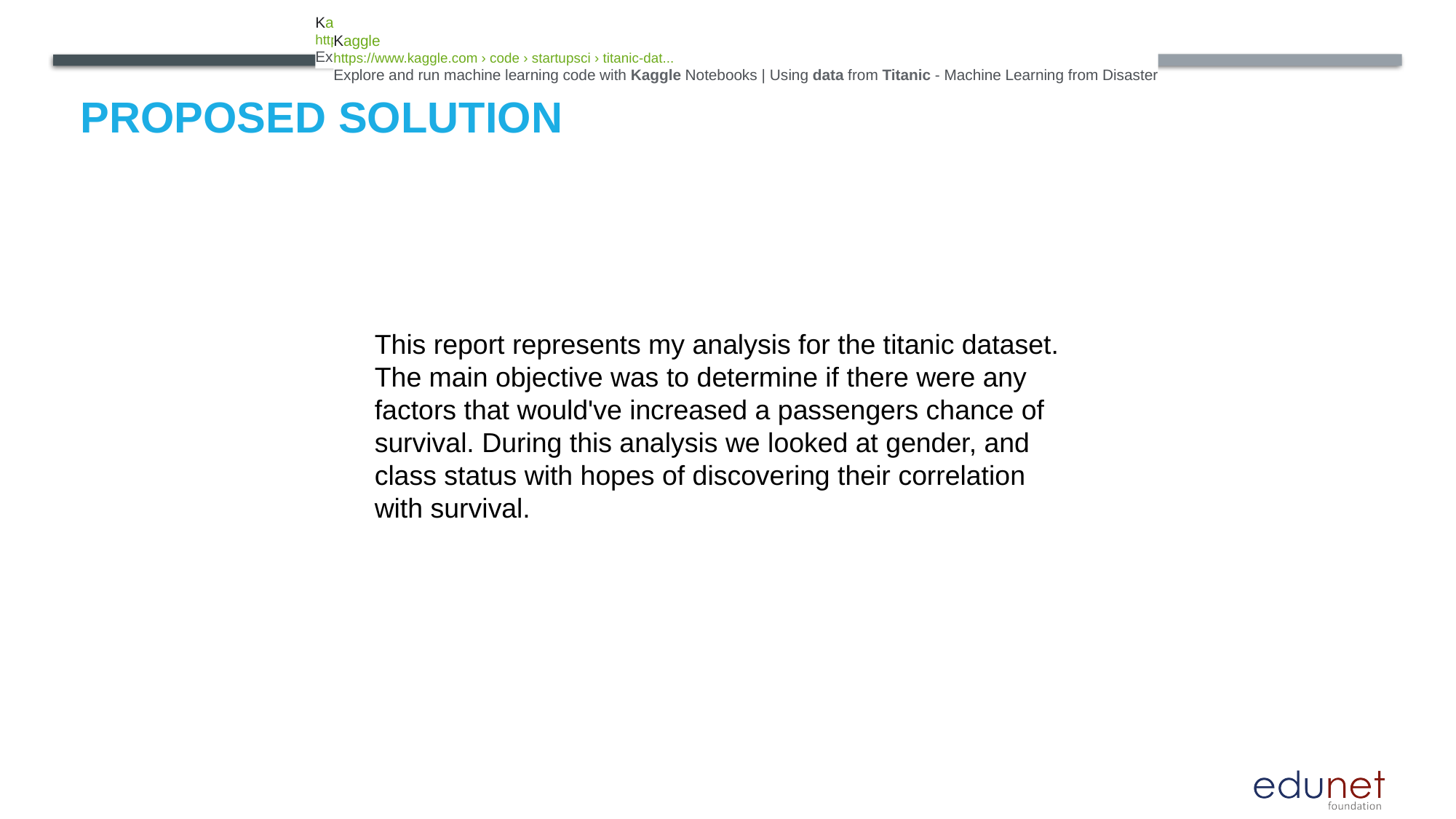

Titanic Data Science Solutions

Kaggle
https://www.kaggle.com › code › startupsci › titanic-dat...
Explore and run machine learning code with Kaggle Notebooks | Using data from Titanic - Machine Learning from Disaster

Titanic Data Science Solutions

Kaggle
https://www.kaggle.com › code › startupsci › titanic-dat...
Explore and run machine learning code with Kaggle Notebooks | Using data from Titanic - Machine Learning from Disaster
# Proposed Solution

This report represents my analysis for the titanic dataset. The main objective was to determine if there were any factors that would've increased a passengers chance of survival. During this analysis we looked at gender, and class status with hopes of discovering their correlation with survival.